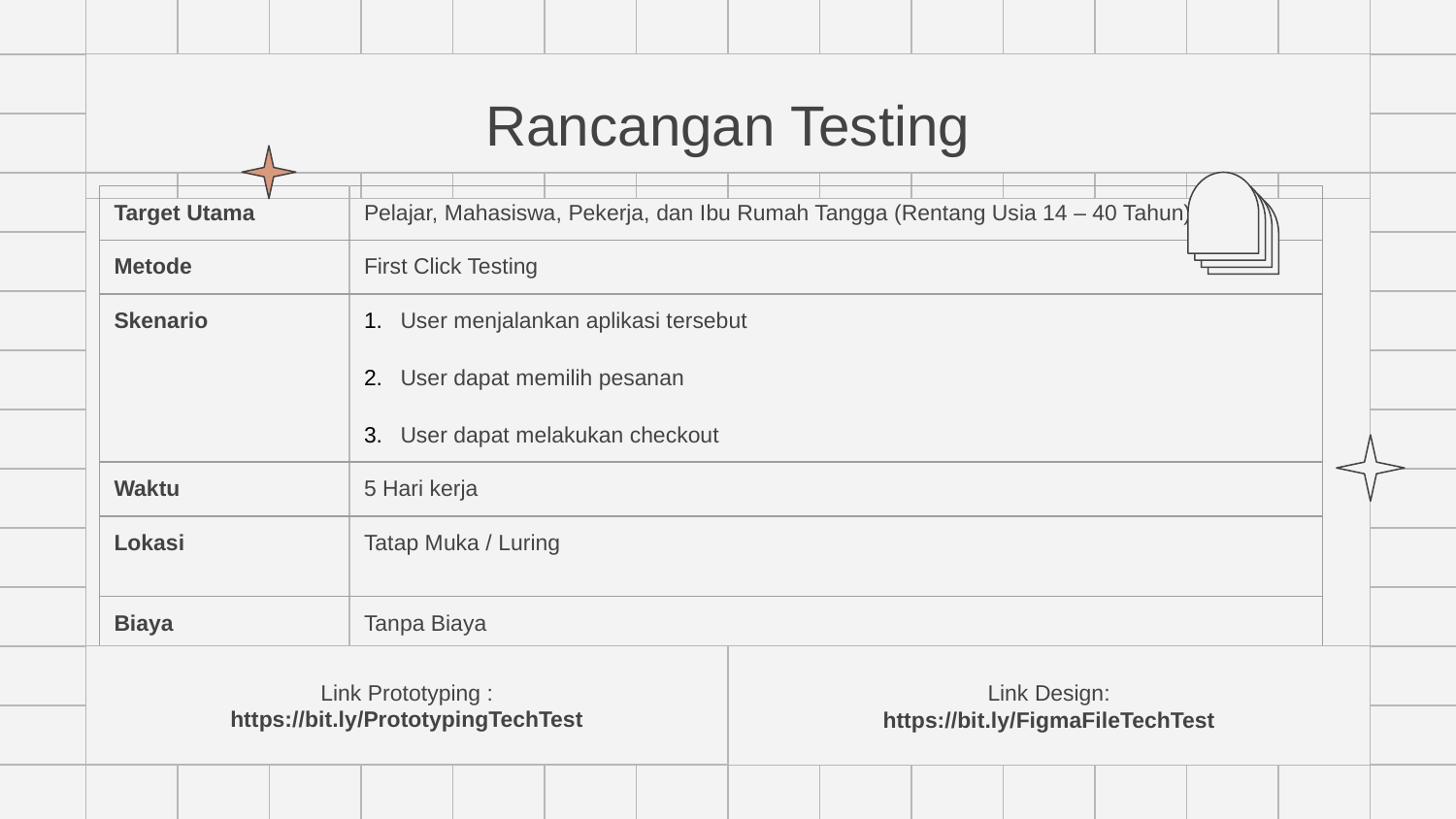

# Rancangan Testing

| Target Utama | Pelajar, Mahasiswa, Pekerja, dan Ibu Rumah Tangga (Rentang Usia 14 – 40 Tahun) |
| --- | --- |
| Metode | First Click Testing |
| Skenario | User menjalankan aplikasi tersebut User dapat memilih pesanan User dapat melakukan checkout |
| Waktu | 5 Hari kerja |
| Lokasi | Tatap Muka / Luring |
| Biaya | Tanpa Biaya |

Link Prototyping :
https://bit.ly/PrototypingTechTest
Link Design:
https://bit.ly/FigmaFileTechTest